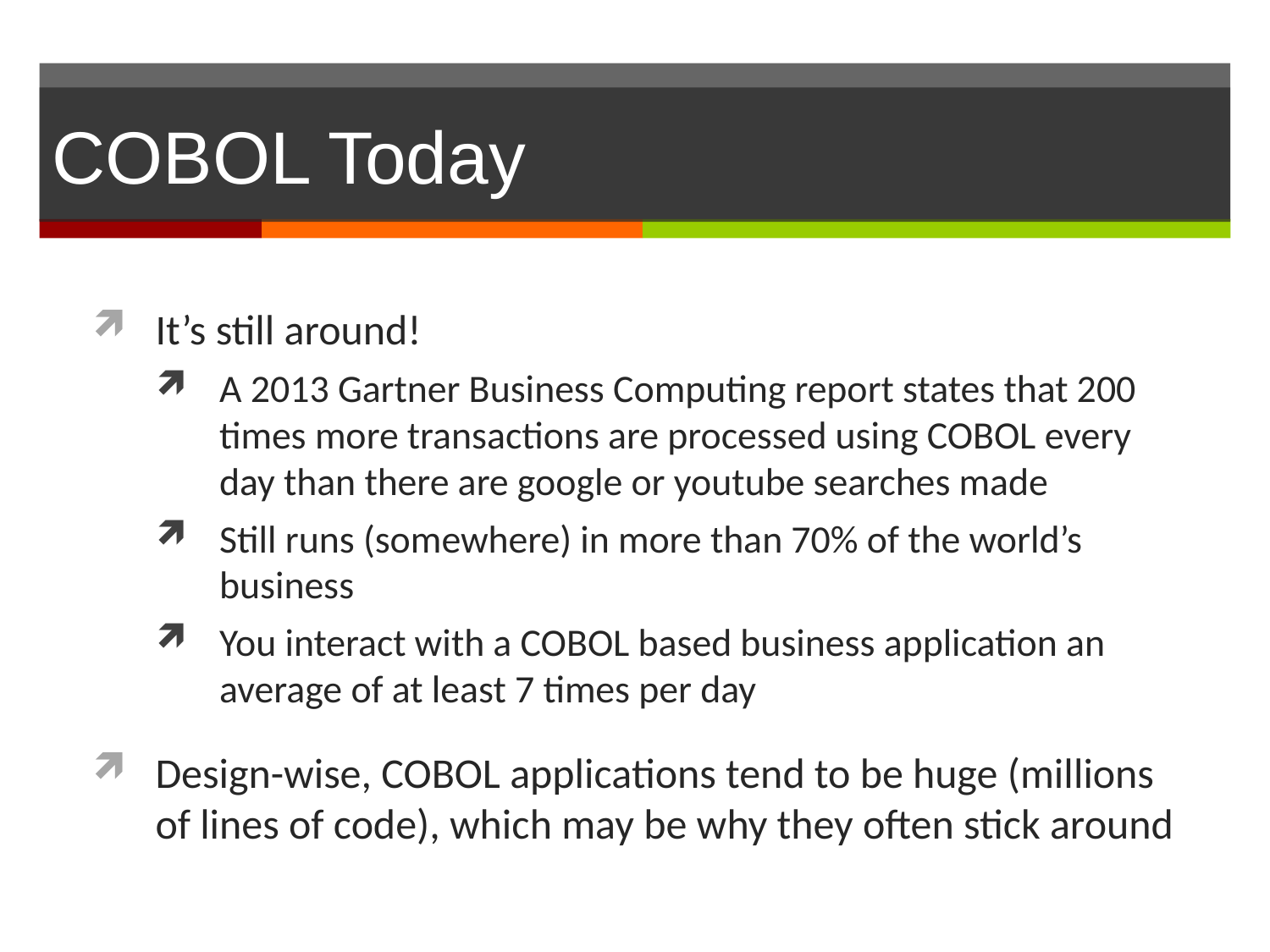

# COBOL Today
It’s still around!
A 2013 Gartner Business Computing report states that 200 times more transactions are processed using COBOL every day than there are google or youtube searches made
Still runs (somewhere) in more than 70% of the world’s business
You interact with a COBOL based business application an average of at least 7 times per day
Design-wise, COBOL applications tend to be huge (millions of lines of code), which may be why they often stick around